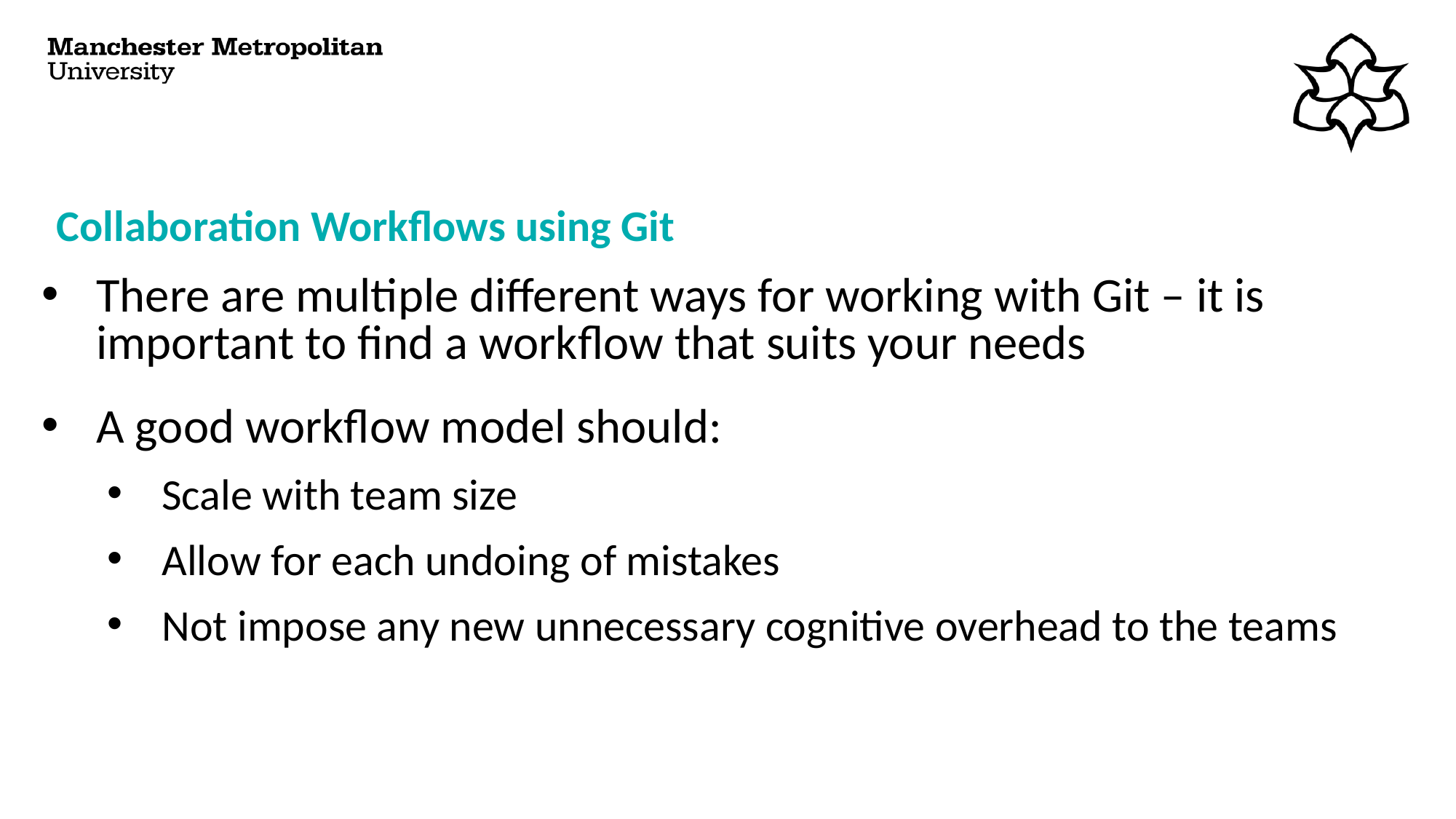

# Collaboration Workflows using Git
There are multiple different ways for working with Git – it is important to find a workflow that suits your needs
A good workflow model should:
Scale with team size
Allow for each undoing of mistakes
Not impose any new unnecessary cognitive overhead to the teams